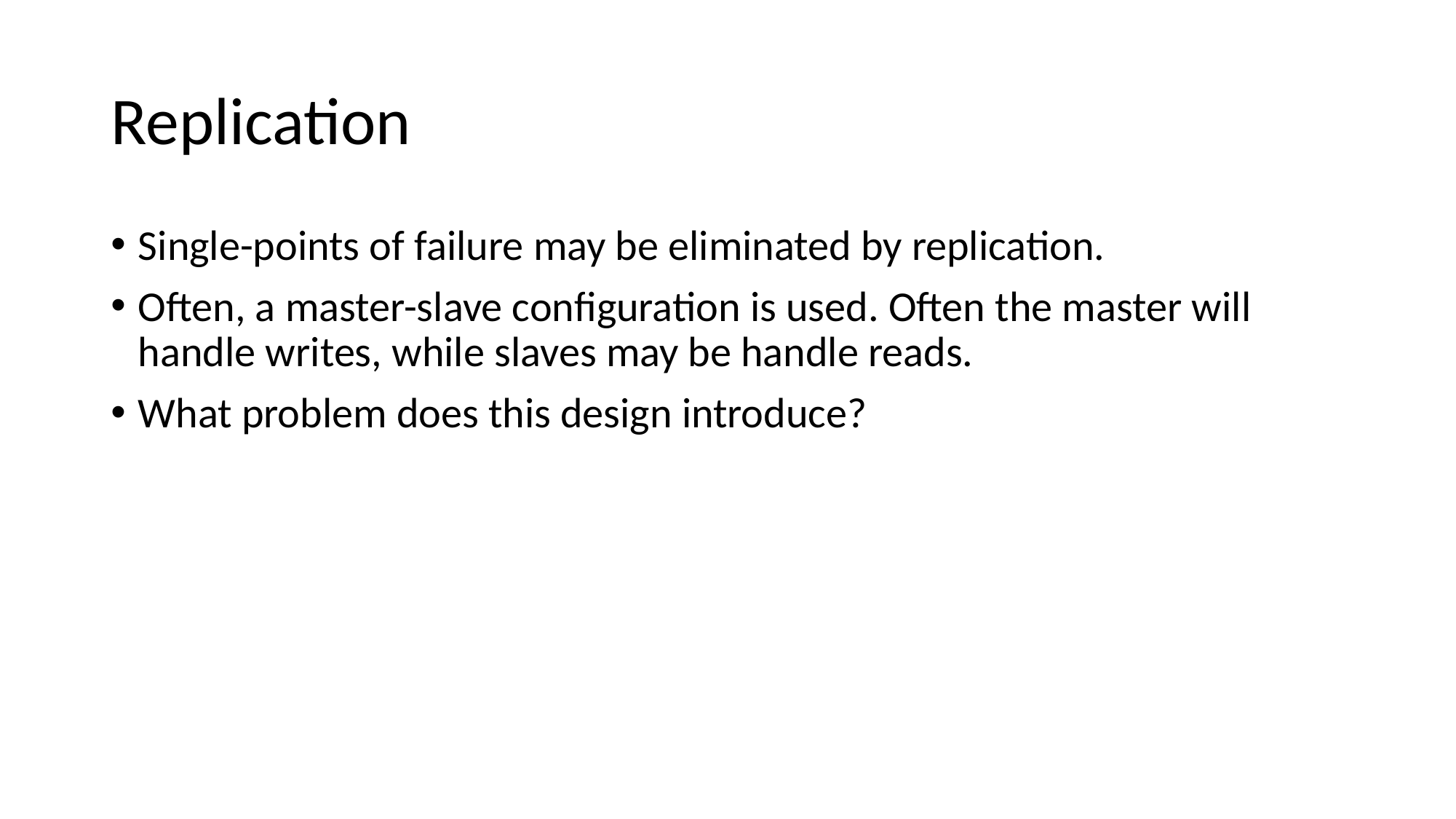

# Replication
Single-points of failure may be eliminated by replication.
Often, a master-slave configuration is used. Often the master will handle writes, while slaves may be handle reads.
What problem does this design introduce?